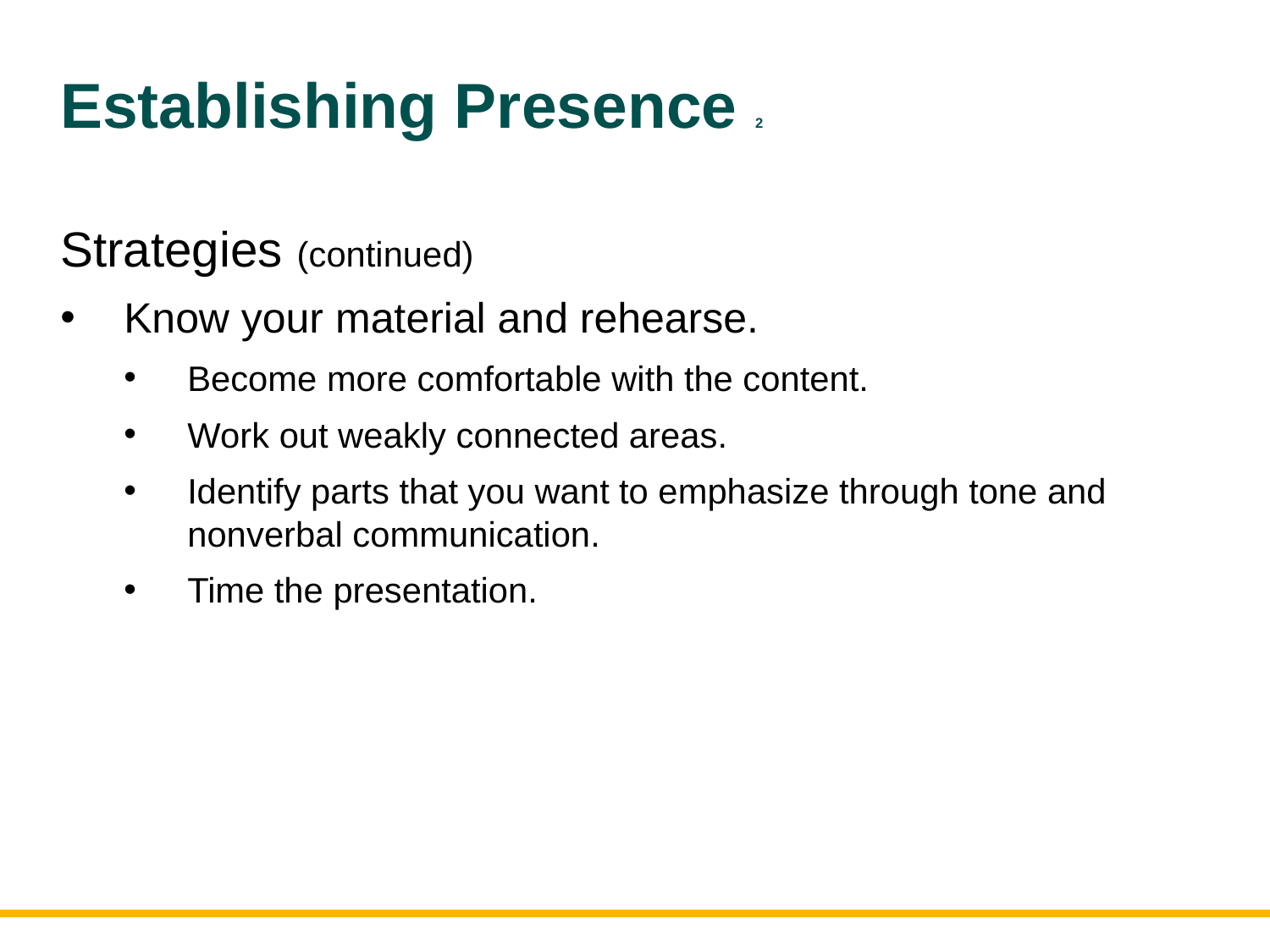

# Establishing Presence 2
Strategies (continued)
Know your material and rehearse.
Become more comfortable with the content.
Work out weakly connected areas.
Identify parts that you want to emphasize through tone and nonverbal communication.
Time the presentation.